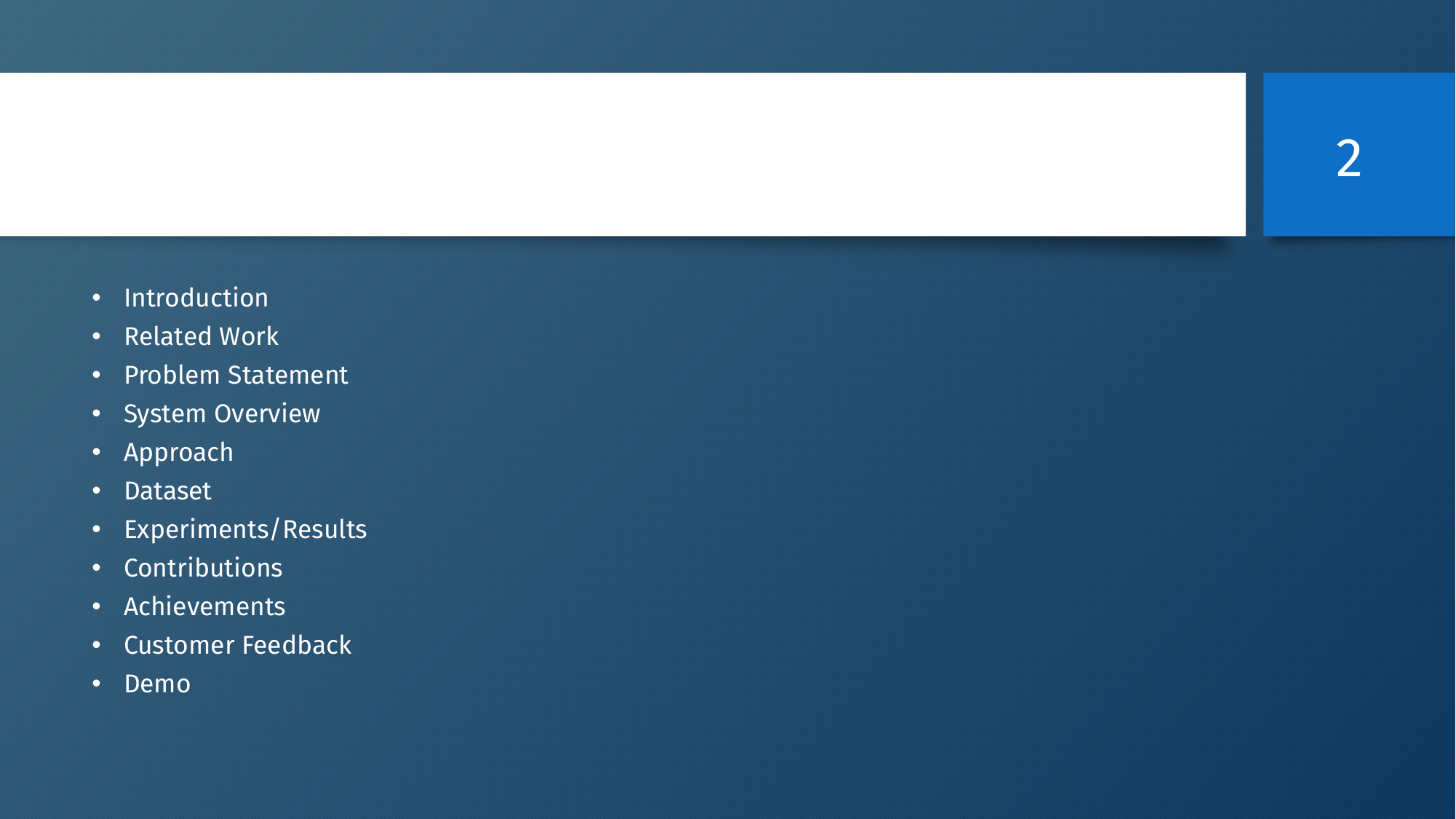

Agenda
2
Introduction
Related Work
Problem Statement
System Overview
Approach
Dataset
Experiments/Results
Contributions
Achievements
Customer Feedback
Demo